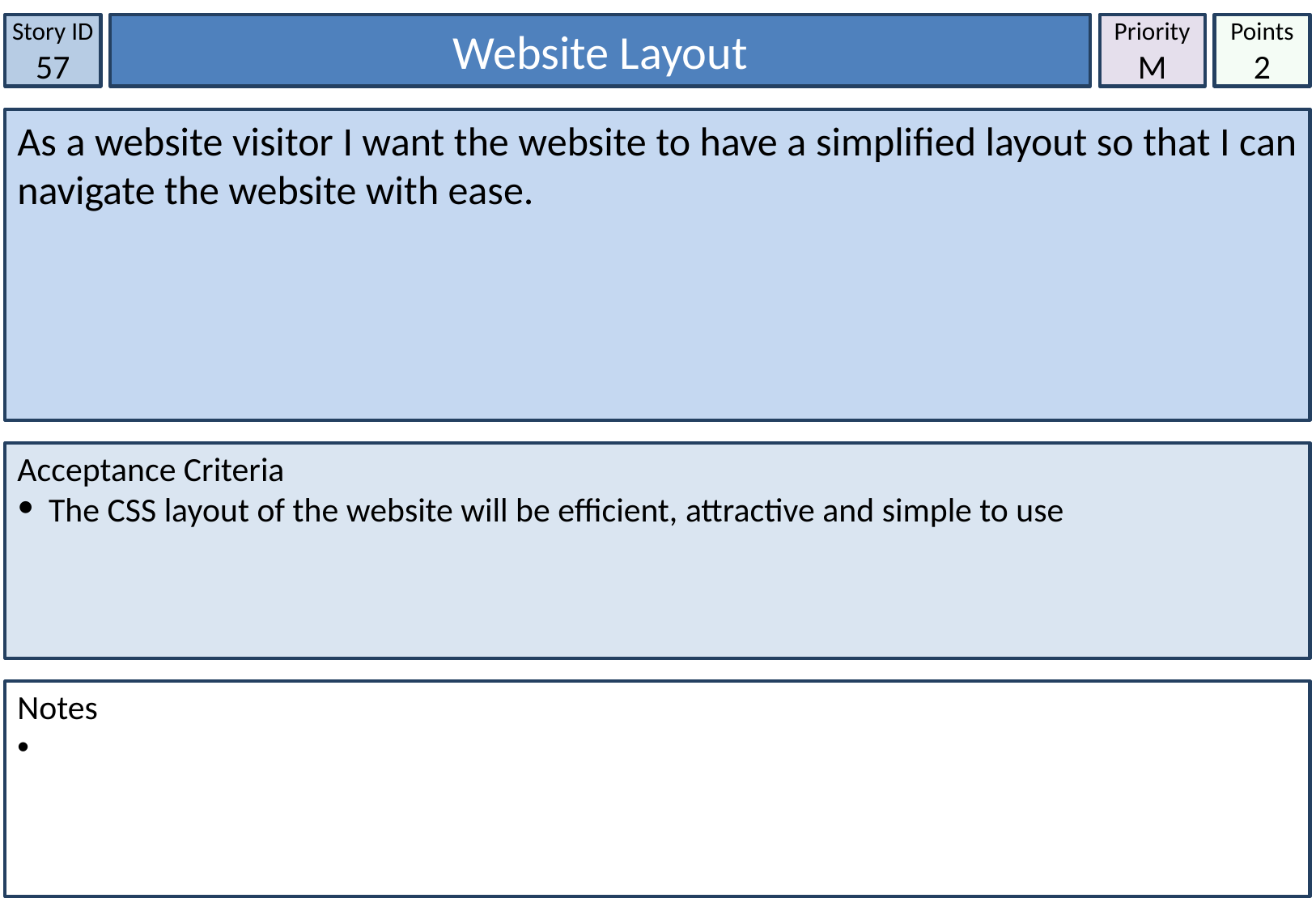

Story ID
57
Website Layout
Priority
M
Points
2
As a website visitor I want the website to have a simplified layout so that I can navigate the website with ease.
Acceptance Criteria
 The CSS layout of the website will be efficient, attractive and simple to use
Notes